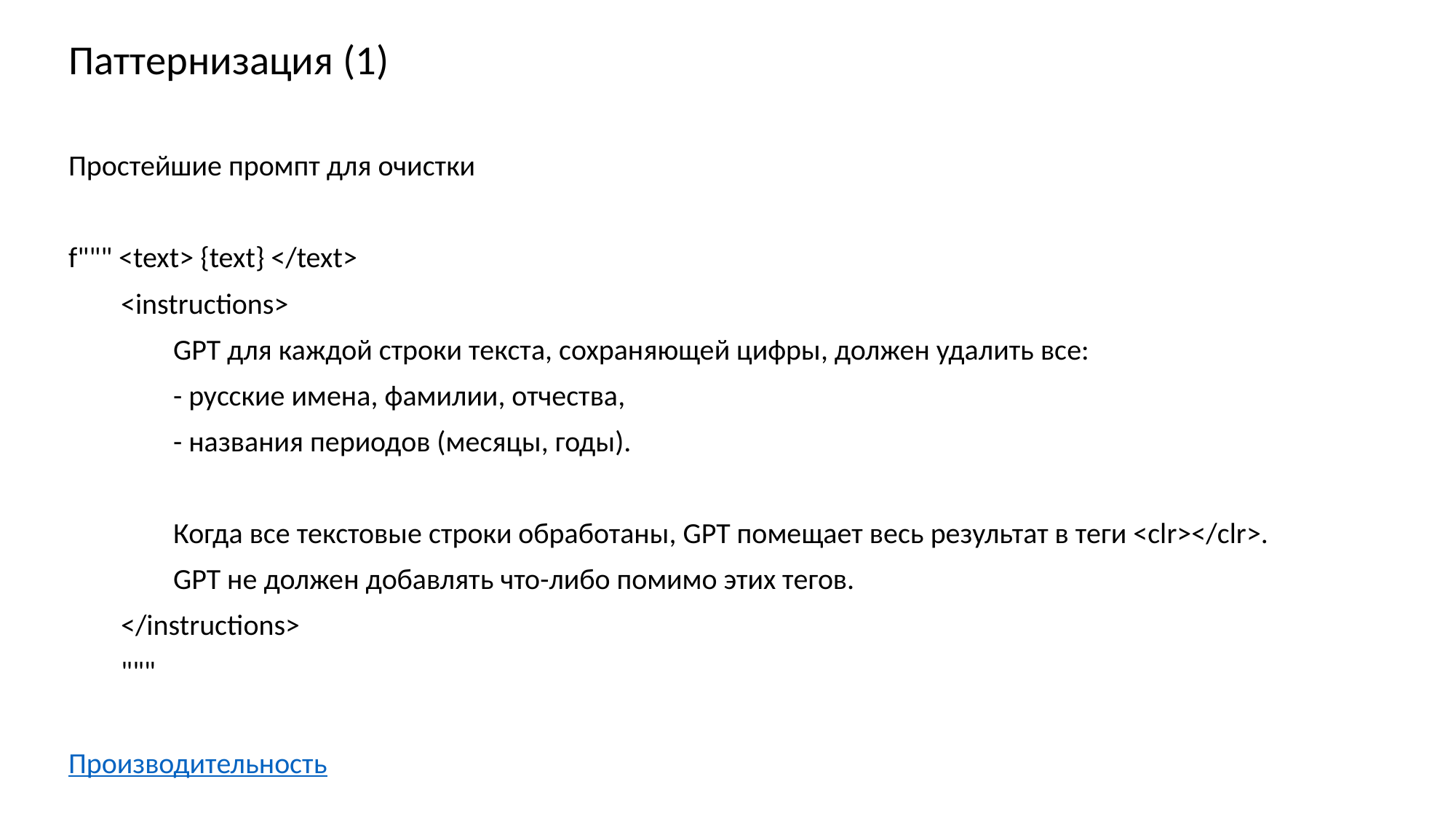

# Паттернизация (1)

Простейшие промпт для очистки

f""" <text> {text} </text>
        <instructions>
	GPT для каждой строки текста, сохраняющей цифры, должен удалить все:
	- русские имена, фамилии, отчества,
	- названия периодов (месяцы, годы).

	Когда все текстовые строки обработаны, GPT помещает весь результат в теги <clr></clr>.
	GPT не должен добавлять что-либо помимо этих тегов.
        </instructions>
        """

Производительность